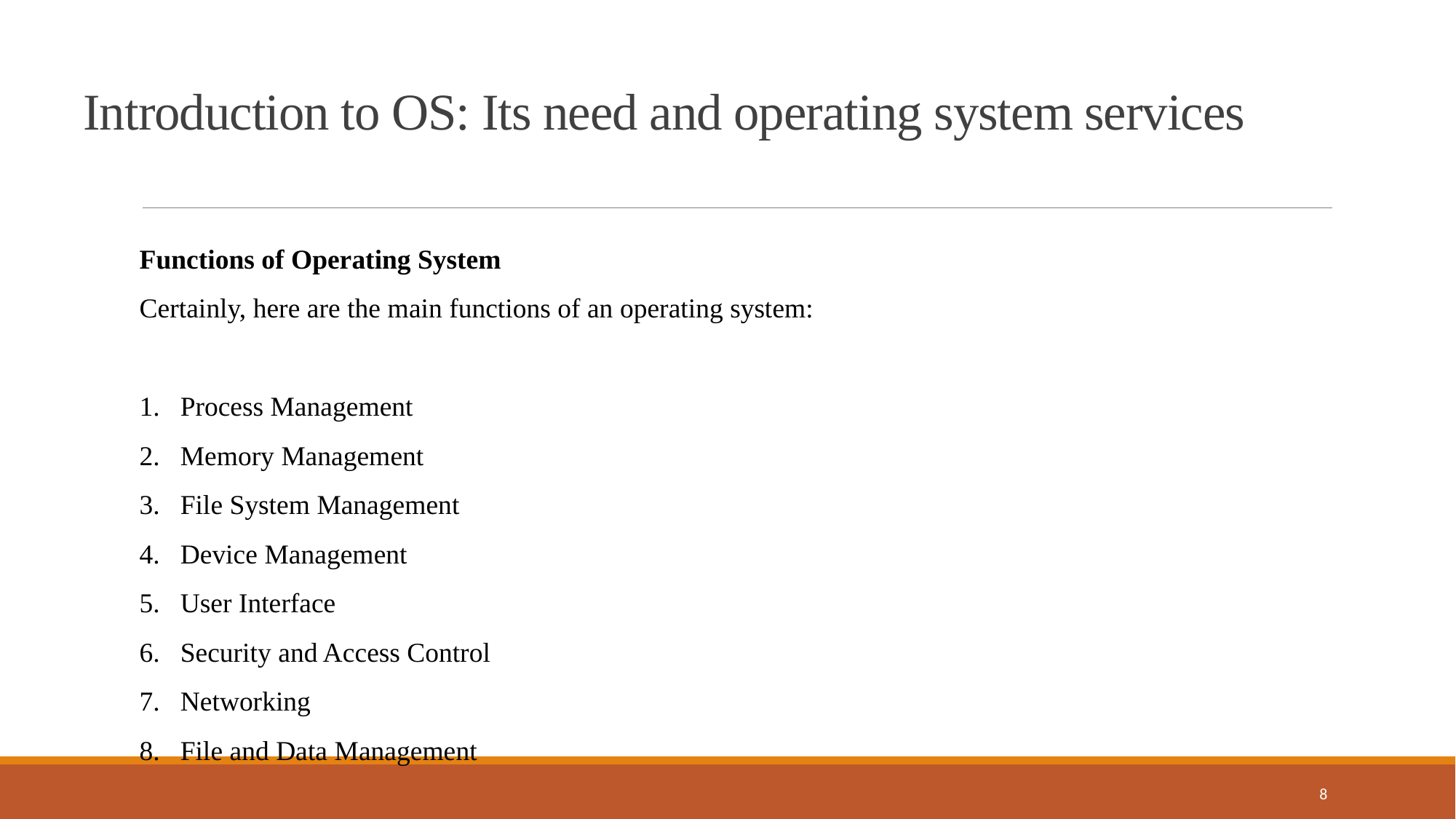

Introduction to OS: Its need and operating system services
Functions of Operating System
Certainly, here are the main functions of an operating system:

Process Management
Memory Management
File System Management
Device Management
User Interface
Security and Access Control
Networking
File and Data Management
8